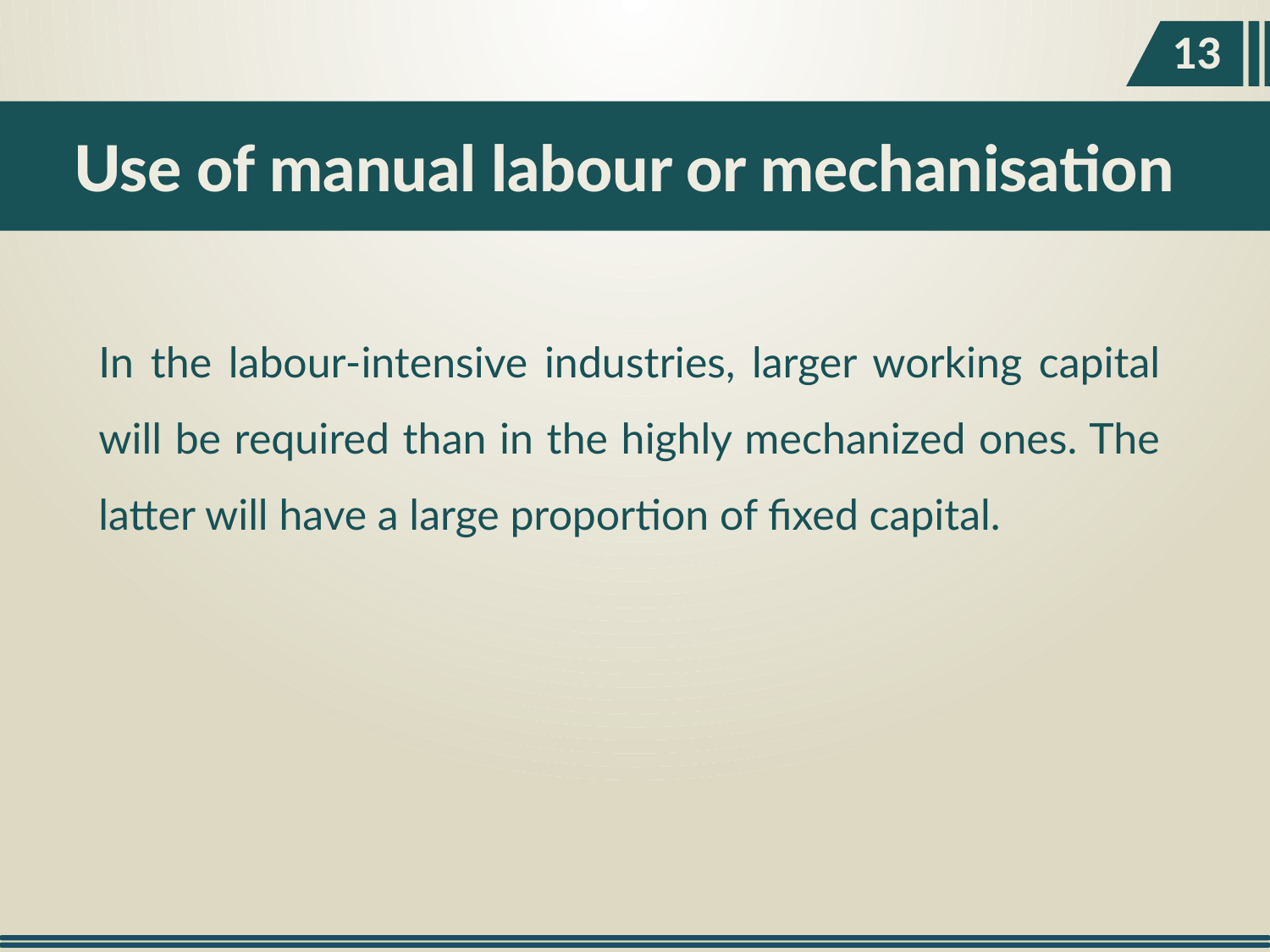

13
Use of manual labour or mechanisation
In the labour-intensive industries, larger working capital will be required than in the highly mechanized ones. The latter will have a large proportion of fixed capital.